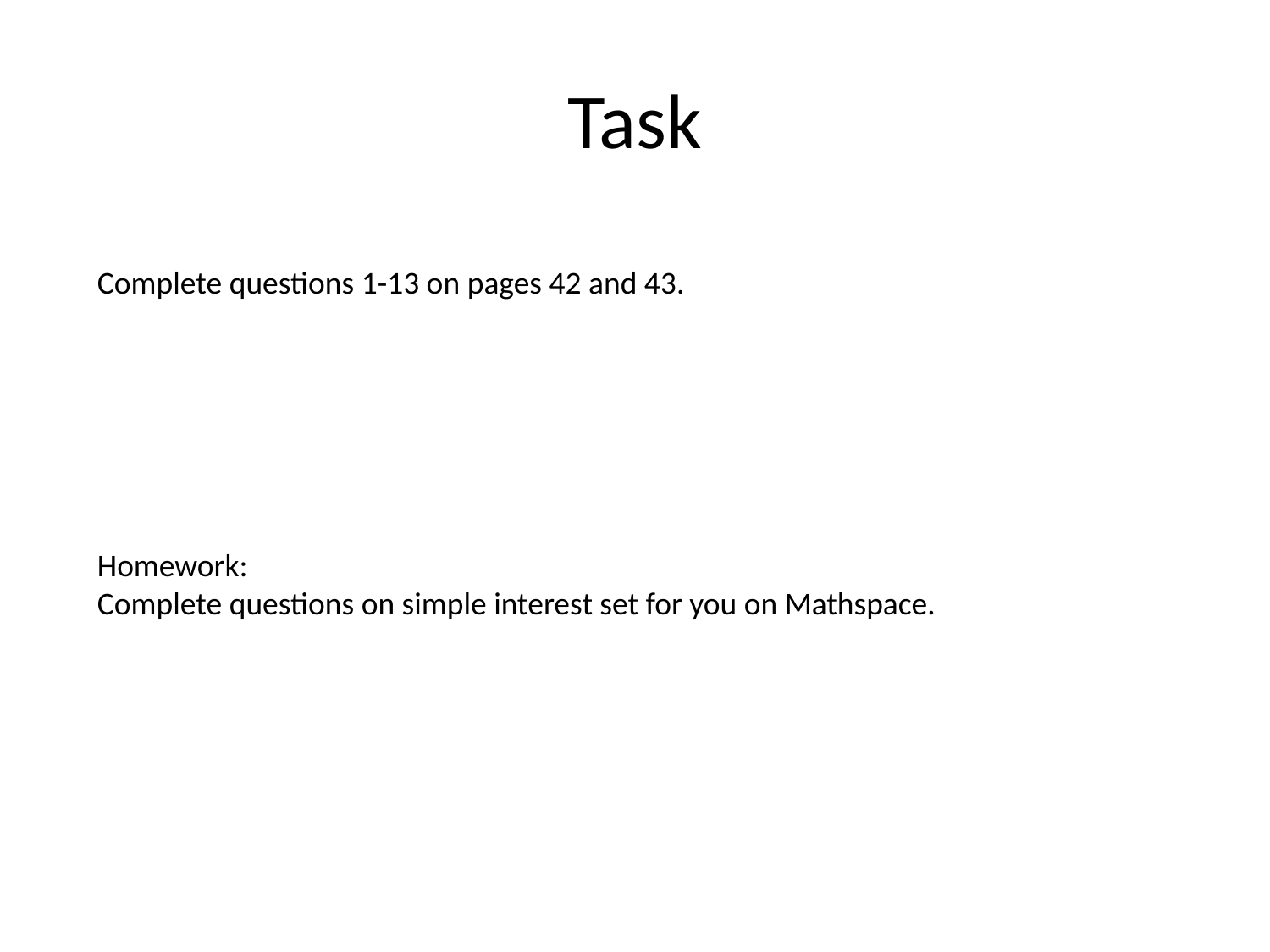

# Task
Complete questions 1-13 on pages 42 and 43.

Homework:
Complete questions on simple interest set for you on Mathspace.